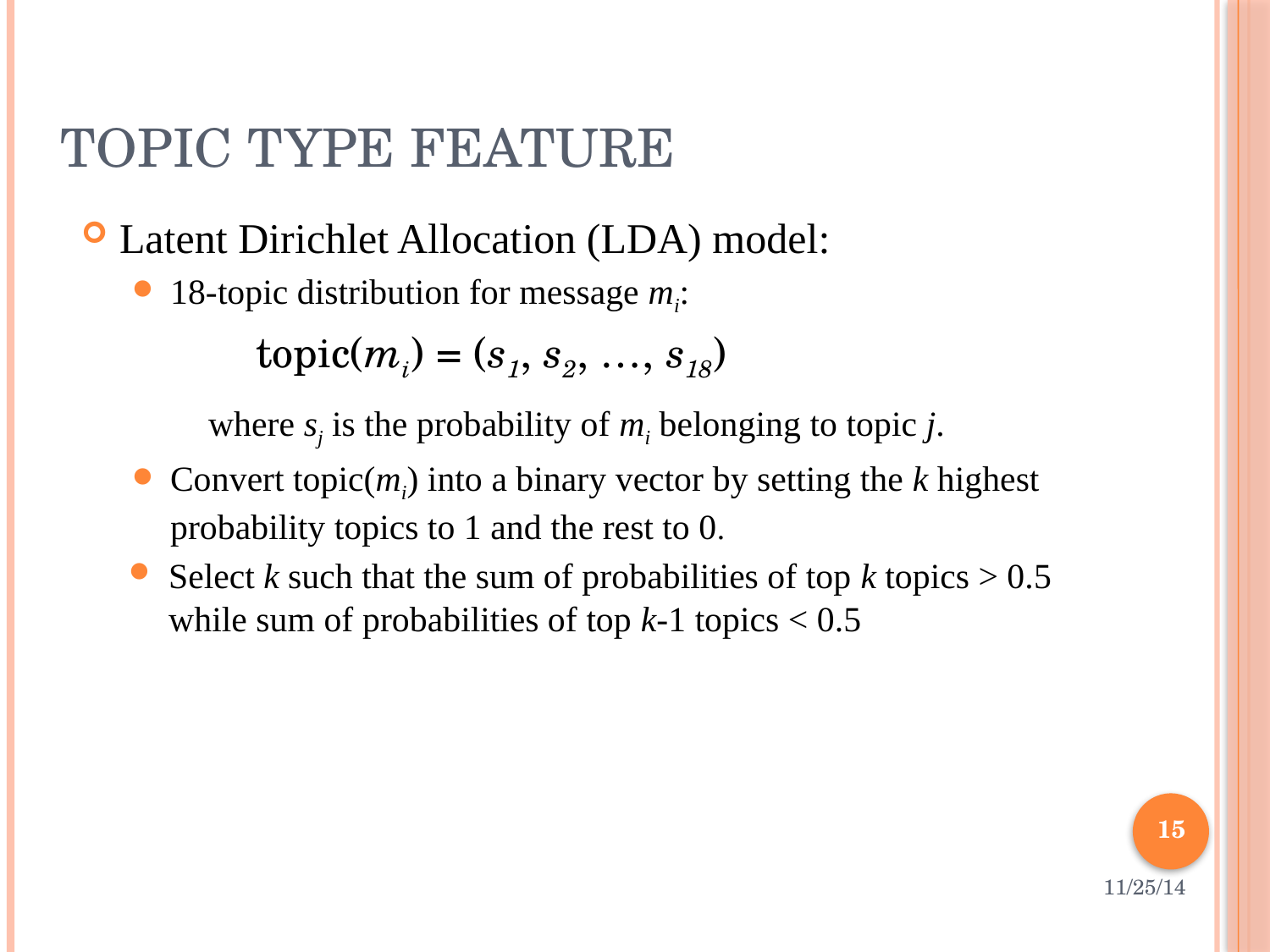

# Topic Type Feature
Latent Dirichlet Allocation (LDA) model:
18-topic distribution for message mi:
	topic(mi) = (s1, s2, …, s18)
	where sj is the probability of mi belonging to topic j.
Convert topic(mi) into a binary vector by setting the k highest probability topics to 1 and the rest to 0.
Select k such that the sum of probabilities of top k topics > 0.5 while sum of probabilities of top k-1 topics < 0.5
15
11/25/14